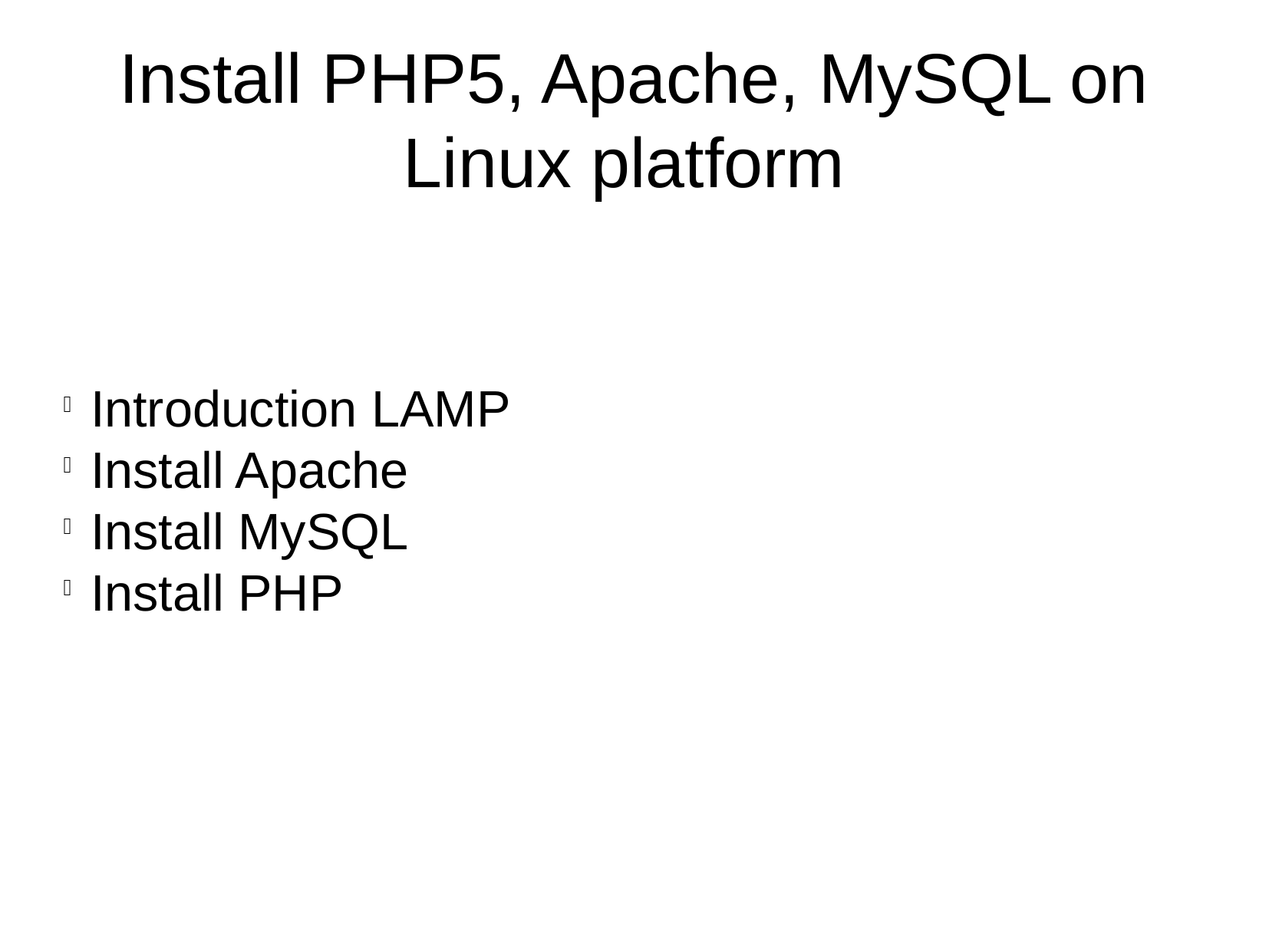

Install PHP5, Apache, MySQL on Linux platform
Introduction LAMP
Install Apache
Install MySQL
Install PHP